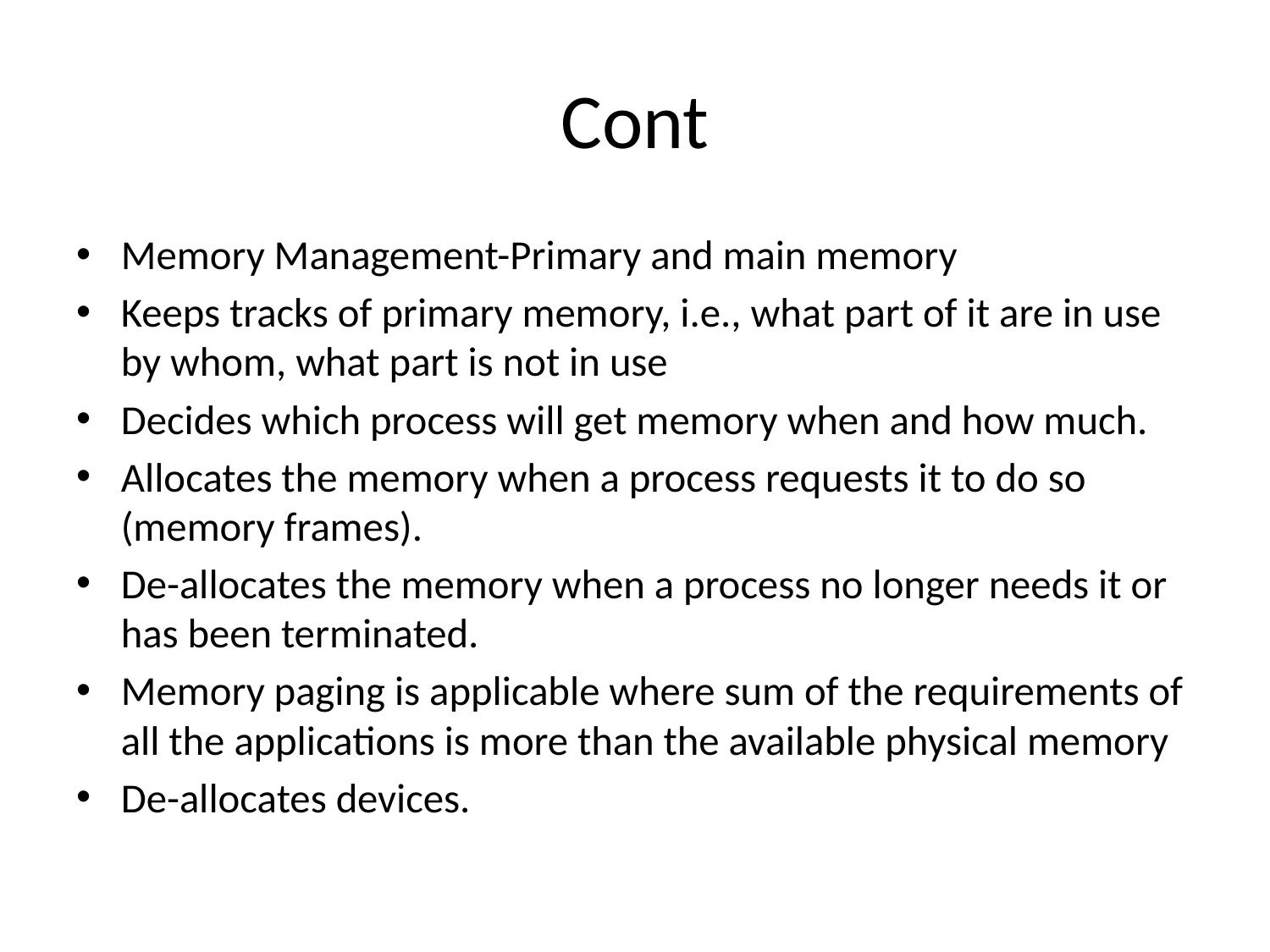

# Cont
Memory Management-Primary and main memory
Keeps tracks of primary memory, i.e., what part of it are in use by whom, what part is not in use
Decides which process will get memory when and how much.
Allocates the memory when a process requests it to do so (memory frames).
De-allocates the memory when a process no longer needs it or has been terminated.
Memory paging is applicable where sum of the requirements of all the applications is more than the available physical memory
De-allocates devices.